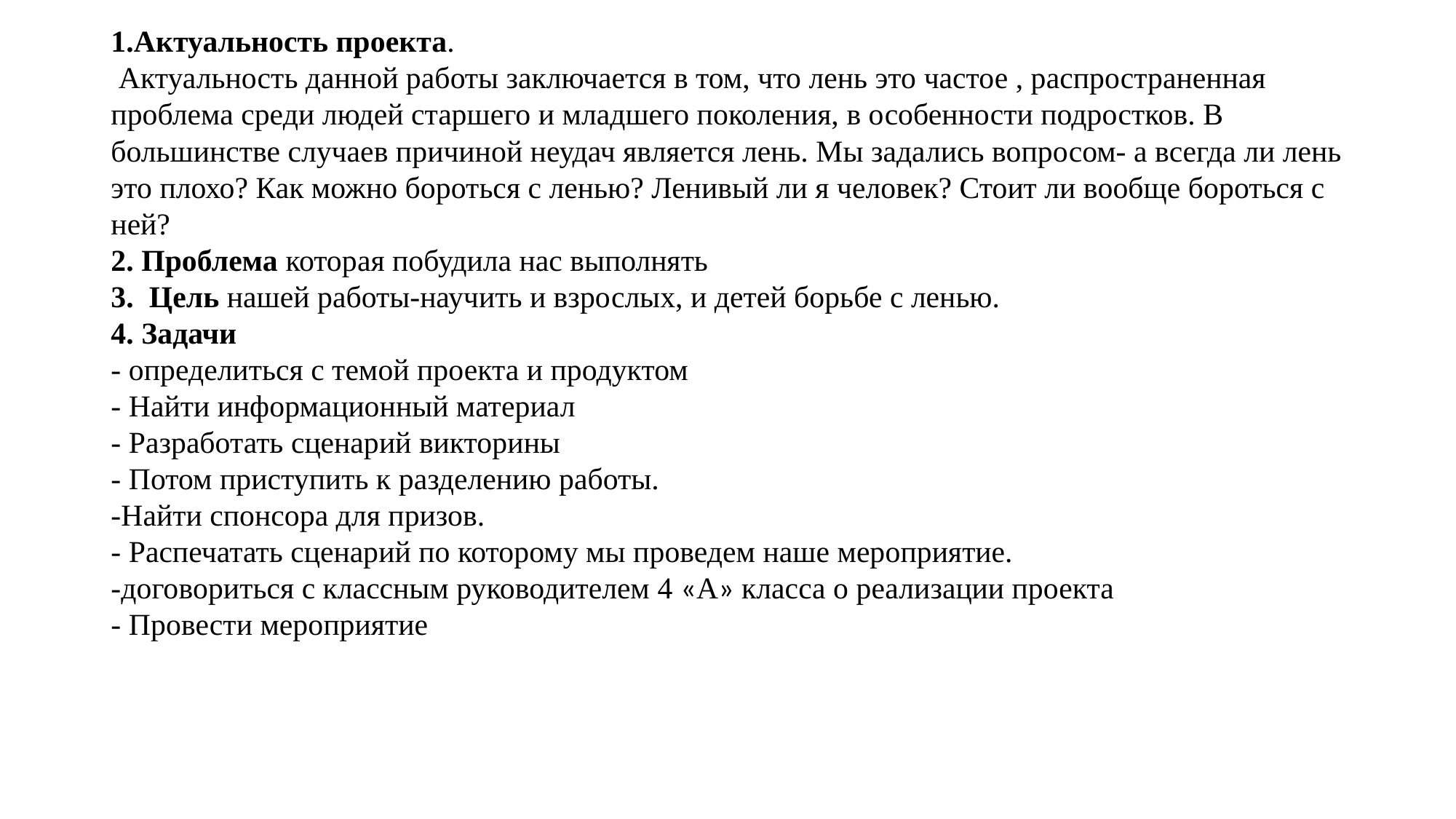

1.Актуальность проекта.
 Актуальность данной работы заключается в том, что лень это частое , распространенная проблема среди людей старшего и младшего поколения, в особенности подростков. В большинстве случаев причиной неудач является лень. Мы задались вопросом- а всегда ли лень это плохо? Как можно бороться с ленью? Ленивый ли я человек? Стоит ли вообще бороться с ней?
2. Проблема которая побудила нас выполнять
3.  Цель нашей работы-научить и взрослых, и детей борьбе с ленью.
4. Задачи
- определиться с темой проекта и продуктом
- Найти информационный материал
- Разработать сценарий викторины
- Потом приступить к разделению работы.
-Найти спонсора для призов.
- Распечатать сценарий по которому мы проведем наше мероприятие.
-договориться с классным руководителем 4 «А» класса о реализации проекта
- Провести мероприятие